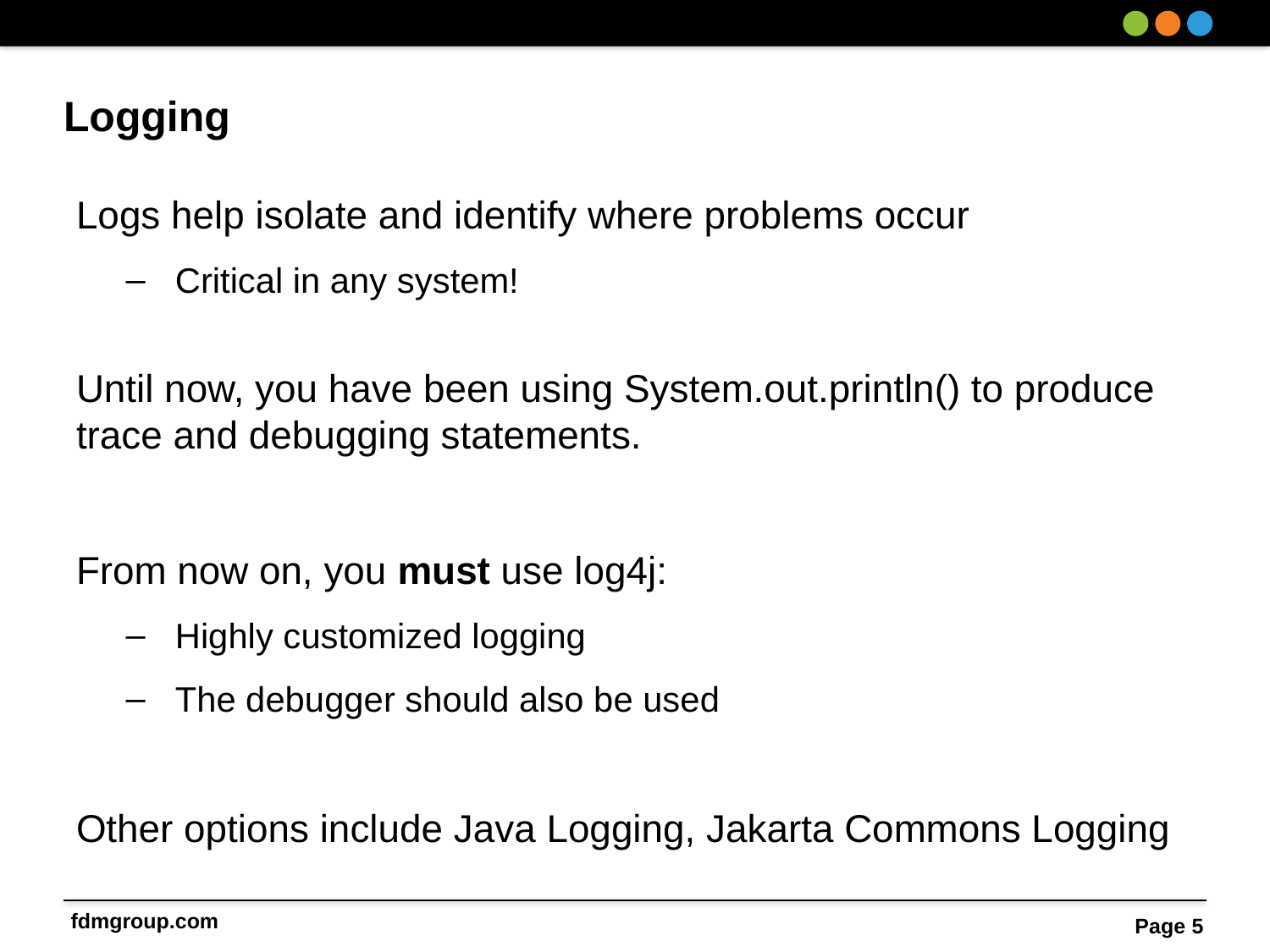

# Logging
Logs help isolate and identify where problems occur
Critical in any system!
Until now, you have been using System.out.println() to produce trace and debugging statements.

From now on, you must use log4j:
Highly customized logging
The debugger should also be used

Other options include Java Logging, Jakarta Commons Logging
Page 5